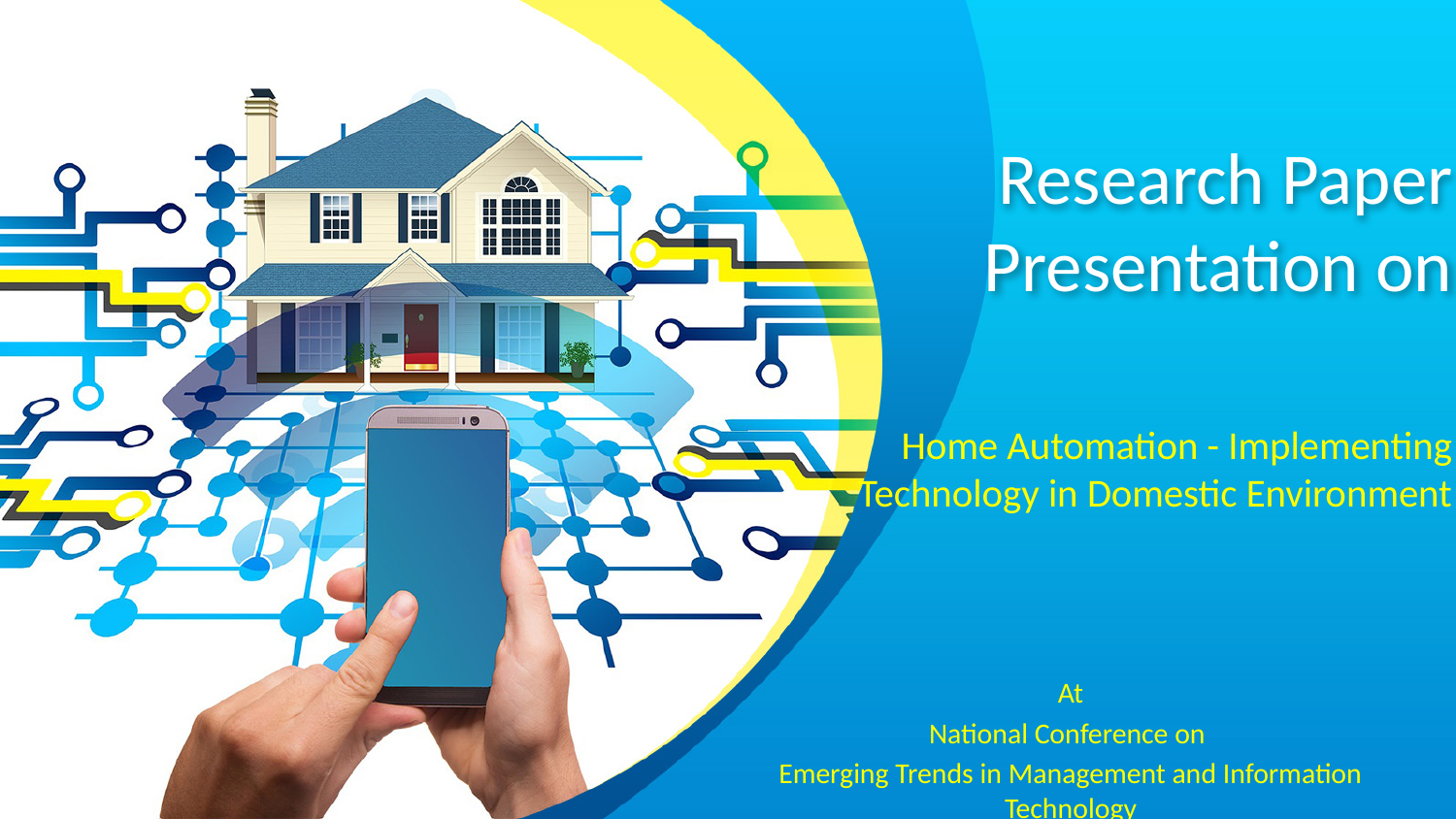

# Research Paper Presentation on
Home Automation - Implementing Technology in Domestic Environment
At
National Conference on
Emerging Trends in Management and Information Technology